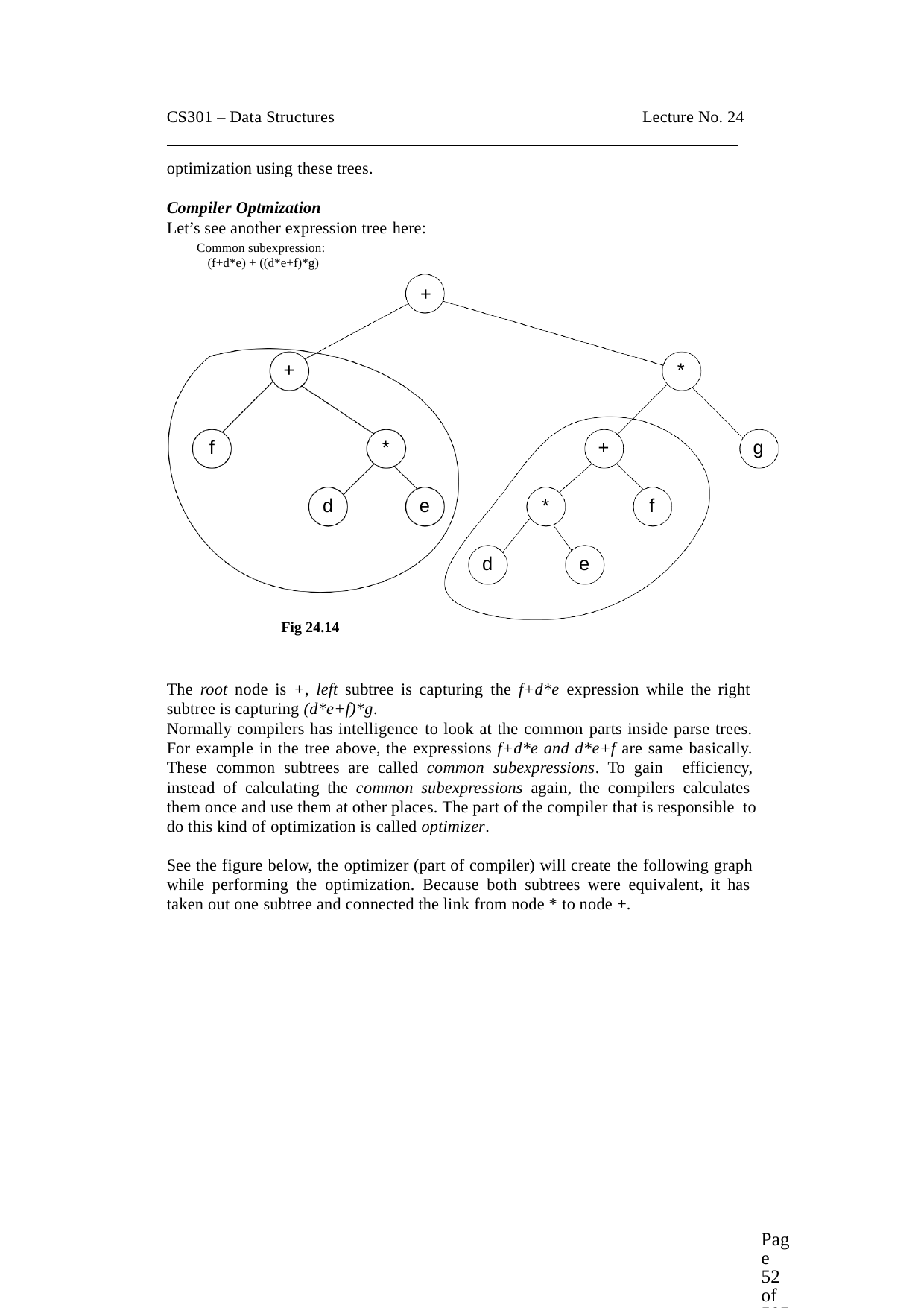

CS301 – Data Structures
Lecture No. 24

optimization using these trees.

Compiler Optmization
Let’s see another expression tree here:
Common subexpression:  (f+d*e) + ((d*e+f)*g)

+

+
*
f
*
+
g
d
e
*
f
d
e
Fig 24.14

The root node is +, left subtree is capturing the f+d*e expression while the right  subtree is capturing (d*e+f)*g.
Normally compilers has intelligence to look at the common parts inside parse trees.  For example in the tree above, the expressions f+d*e and d*e+f are same basically.  These  common  subtrees  are  called  common  subexpressions.  To  gain    efficiency,
instead of calculating the common subexpressions again, the compilers calculates  them once and use them at other places. The part of the compiler that is responsible to
do this kind of optimization is called optimizer.

See the figure below, the optimizer (part of compiler) will create the following graph  while performing the optimization. Because both subtrees were equivalent, it has  taken out one subtree and connected the link from node * to node +.
Page 52 of 505